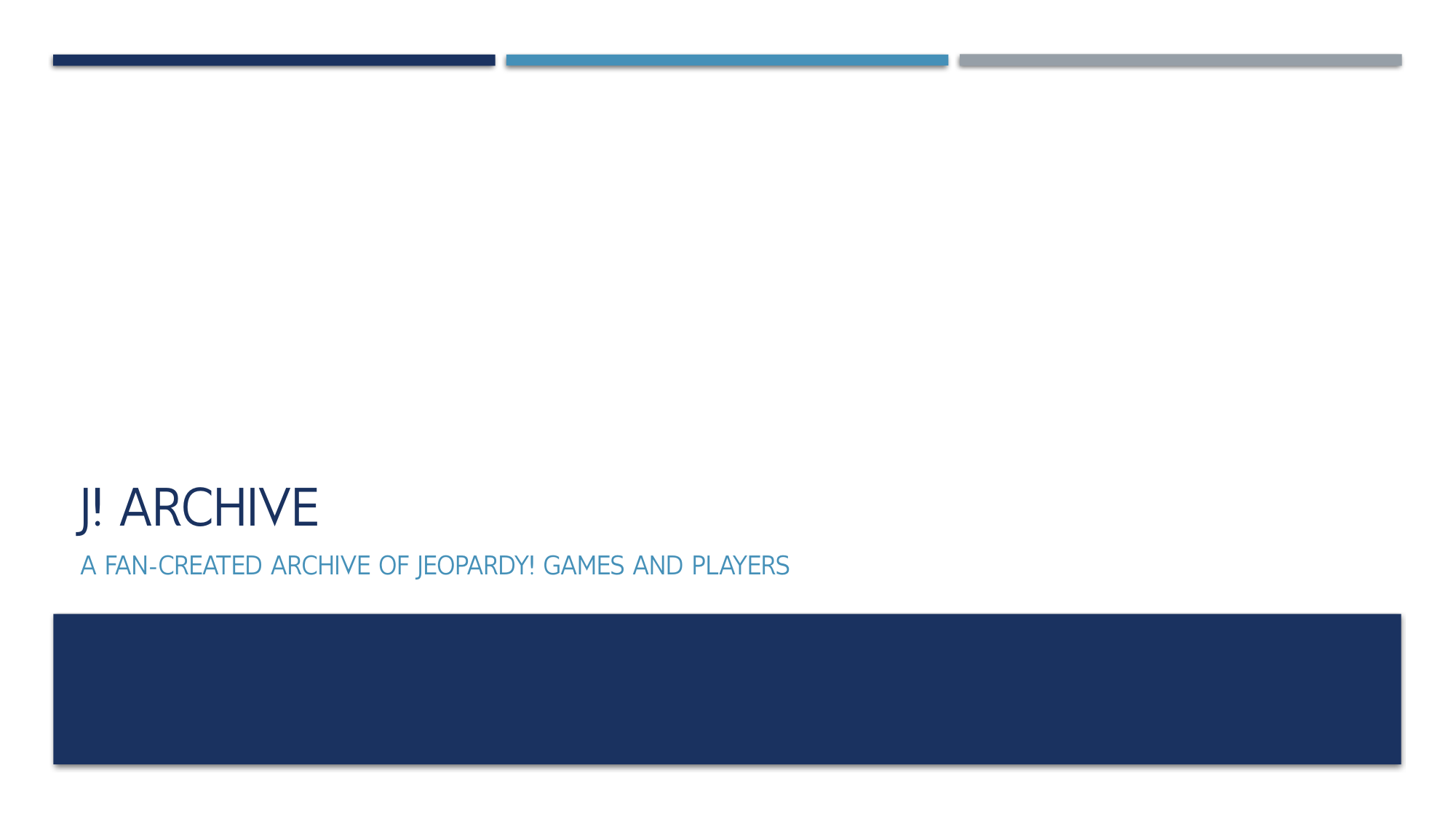

# J! Archive
A fan-created archive of Jeopardy! Games and players